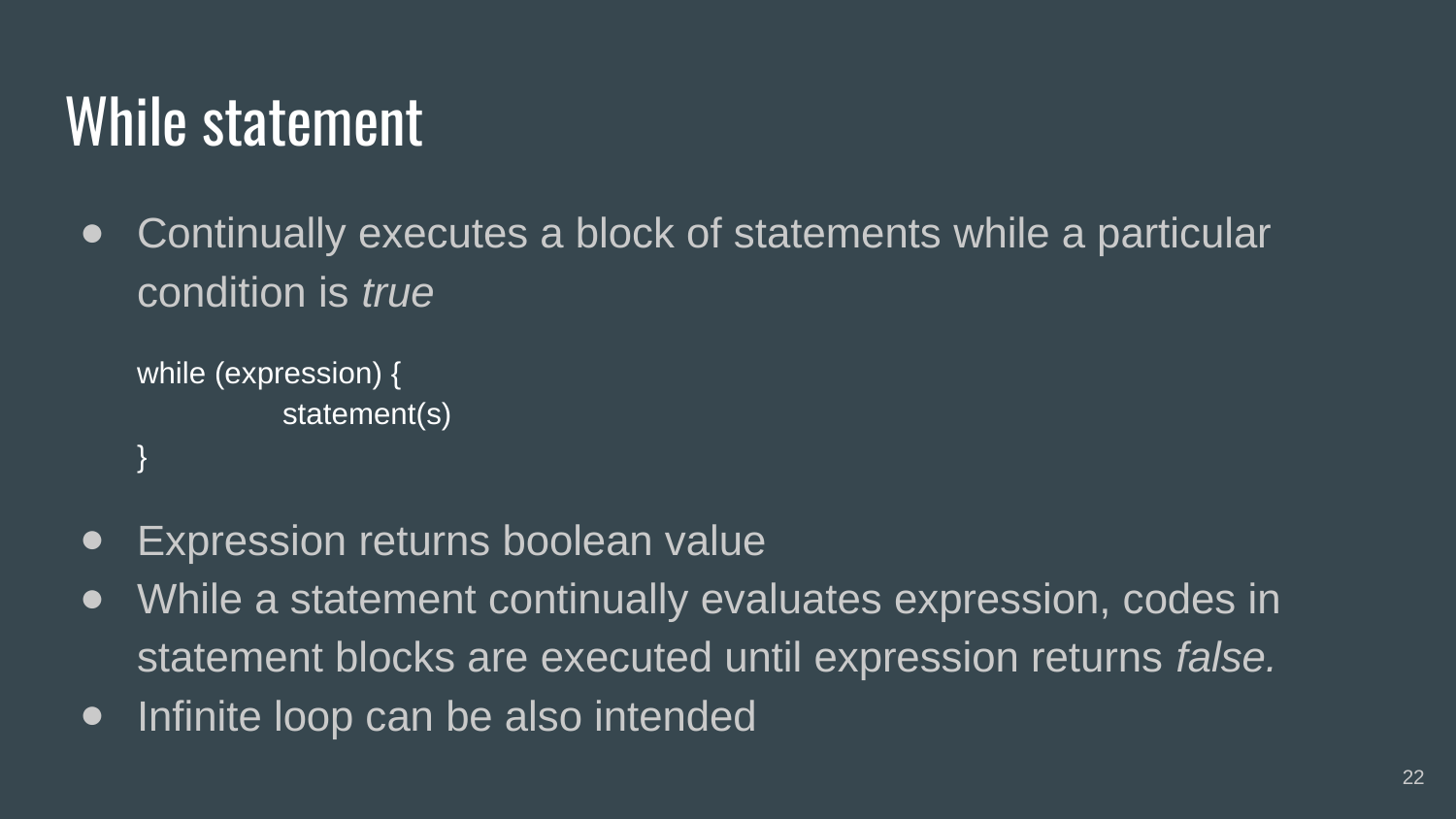

# While statement
Continually executes a block of statements while a particular condition is true
while (expression) {
	statement(s)
}
Expression returns boolean value
While a statement continually evaluates expression, codes in statement blocks are executed until expression returns false.
Infinite loop can be also intended
22